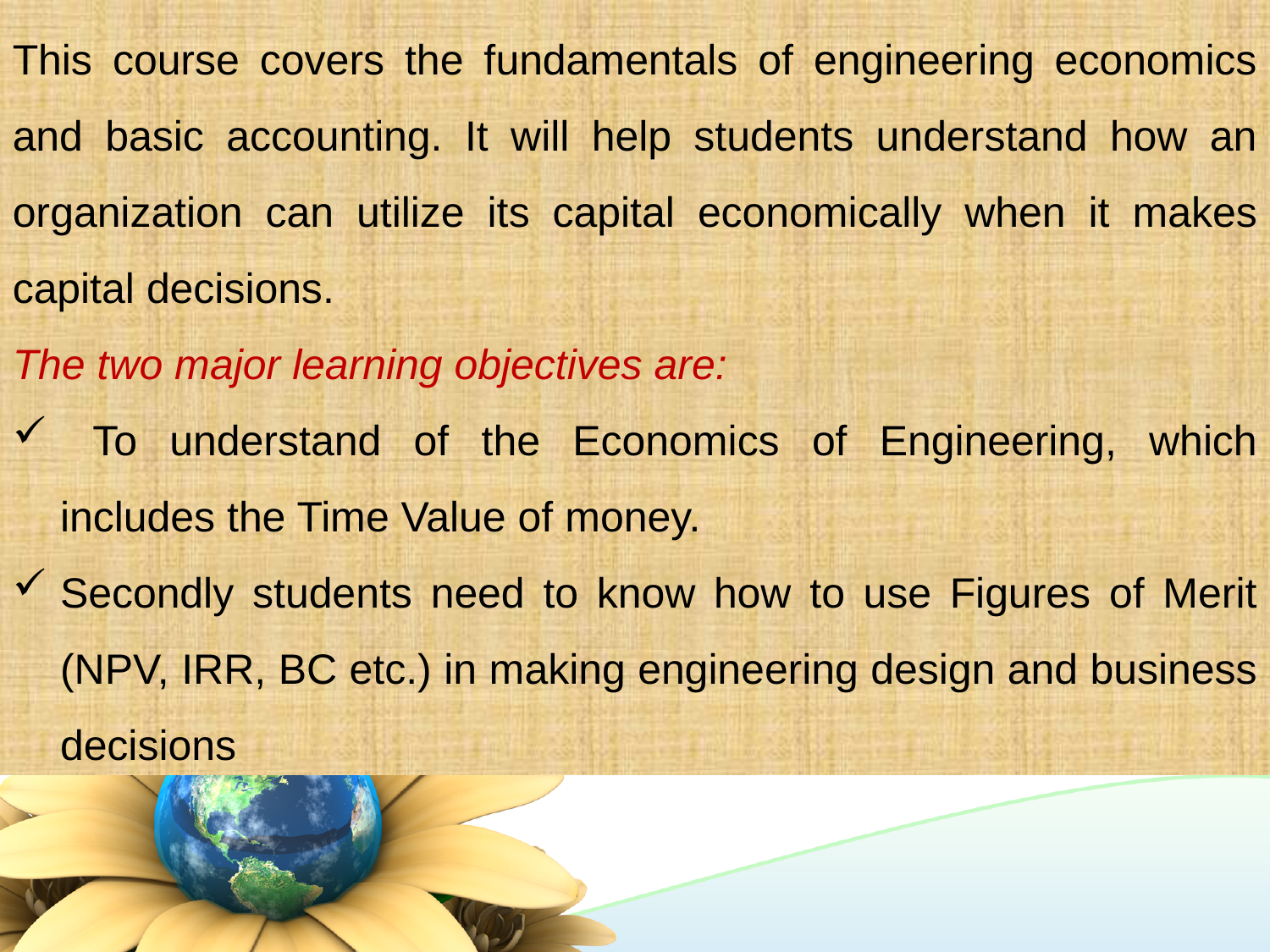

This course covers the fundamentals of engineering economics and basic accounting. It will help students understand how an organization can utilize its capital economically when it makes capital decisions.
The two major learning objectives are:
 To understand of the Economics of Engineering, which includes the Time Value of money.
Secondly students need to know how to use Figures of Merit (NPV, IRR, BC etc.) in making engineering design and business decisions